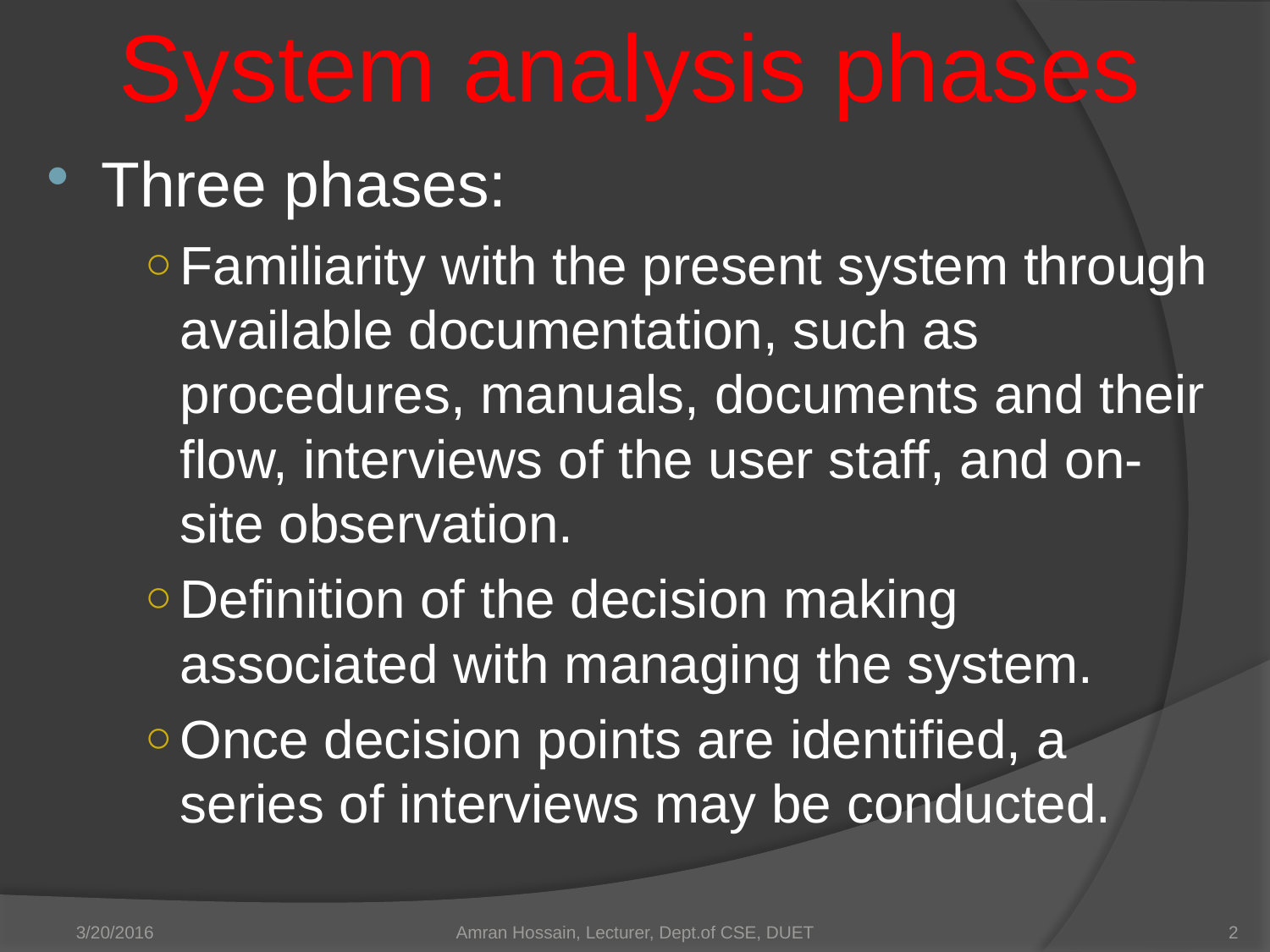

# System analysis phases
Three phases:
Familiarity with the present system through available documentation, such as procedures, manuals, documents and their flow, interviews of the user staff, and on-site observation.
Definition of the decision making associated with managing the system.
Once decision points are identified, a series of interviews may be conducted.
3/20/2016
Amran Hossain, Lecturer, Dept.of CSE, DUET
2